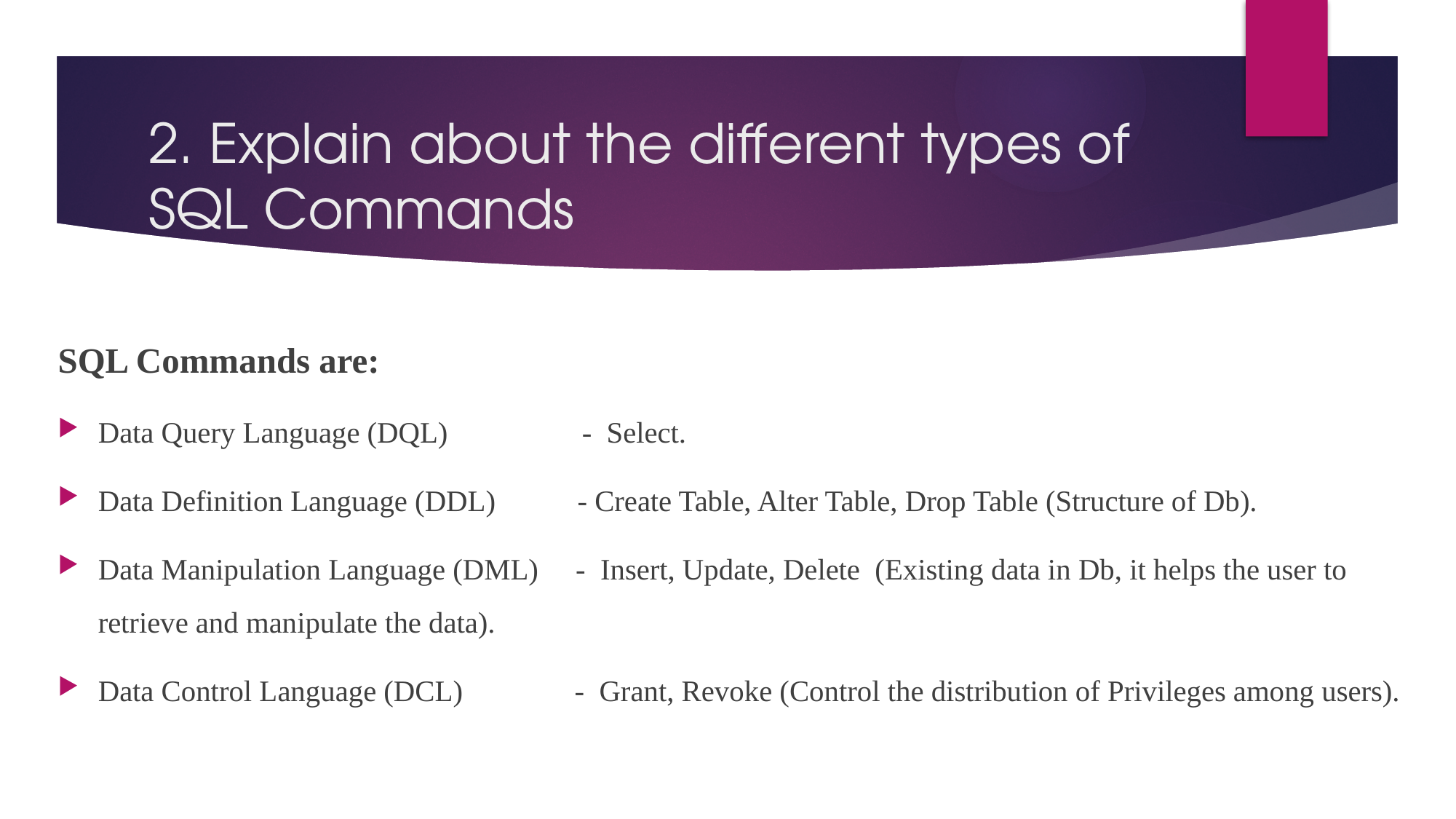

# 2. Explain about the different types of SQL Commands
SQL Commands are:
Data Query Language (DQL)                  -  Select.
Data Definition Language (DDL)           - Create Table, Alter Table, Drop Table (Structure of Db).
Data Manipulation Language (DML)     -  Insert, Update, Delete  (Existing data in Db, it helps the user to retrieve and manipulate the data).
Data Control Language (DCL)               -  Grant, Revoke (Control the distribution of Privileges among users).